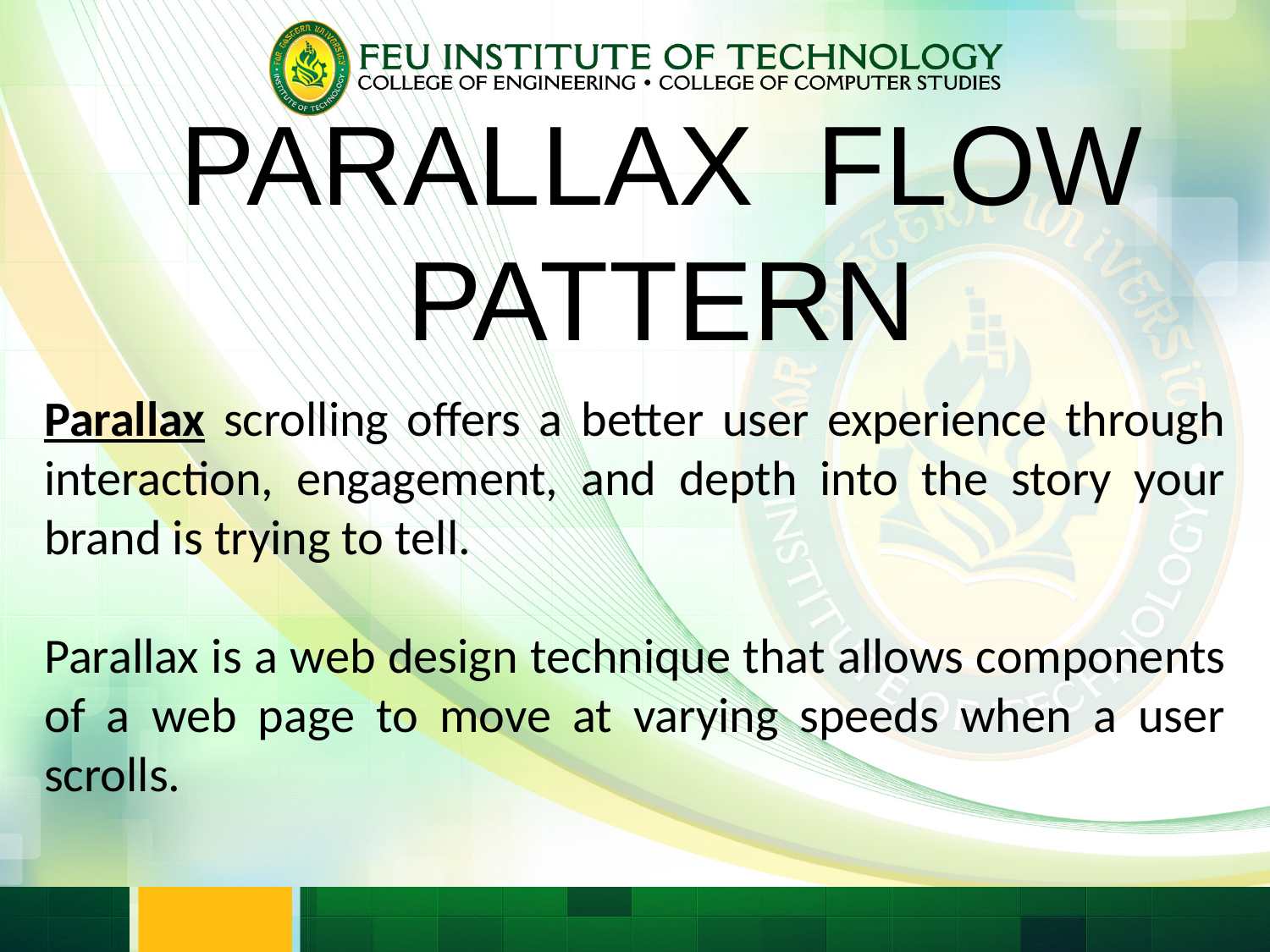

PARALLAX  FLOW PATTERN
Parallax scrolling offers a better user experience through interaction, engagement, and depth into the story your brand is trying to tell.

Parallax is a web design technique that allows components of a web page to move at varying speeds when a user scrolls.